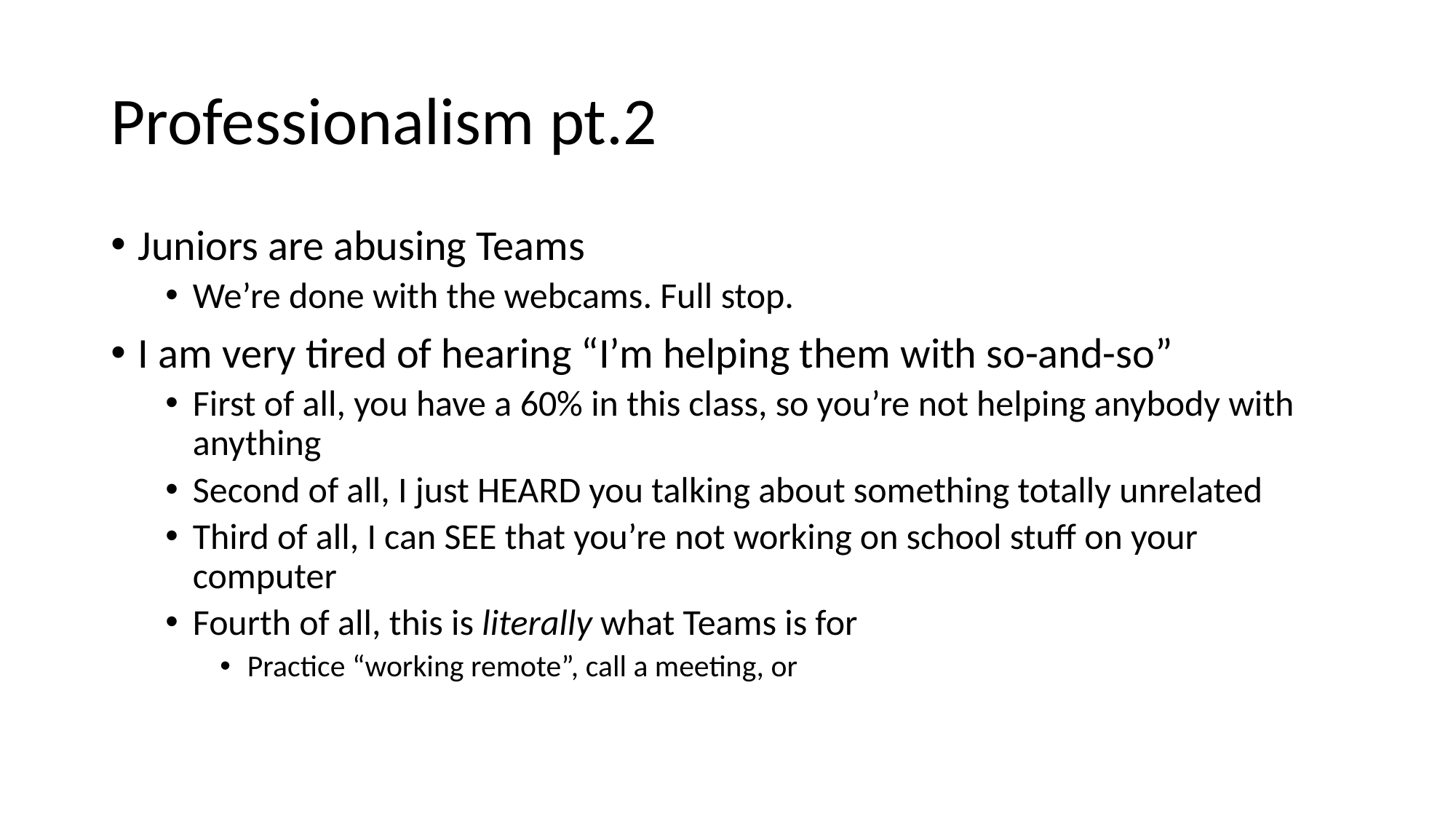

# Professionalism pt.2
Juniors are abusing Teams
We’re done with the webcams. Full stop.
I am very tired of hearing “I’m helping them with so-and-so”
First of all, you have a 60% in this class, so you’re not helping anybody with anything
Second of all, I just HEARD you talking about something totally unrelated
Third of all, I can SEE that you’re not working on school stuff on your computer
Fourth of all, this is literally what Teams is for
Practice “working remote”, call a meeting, or